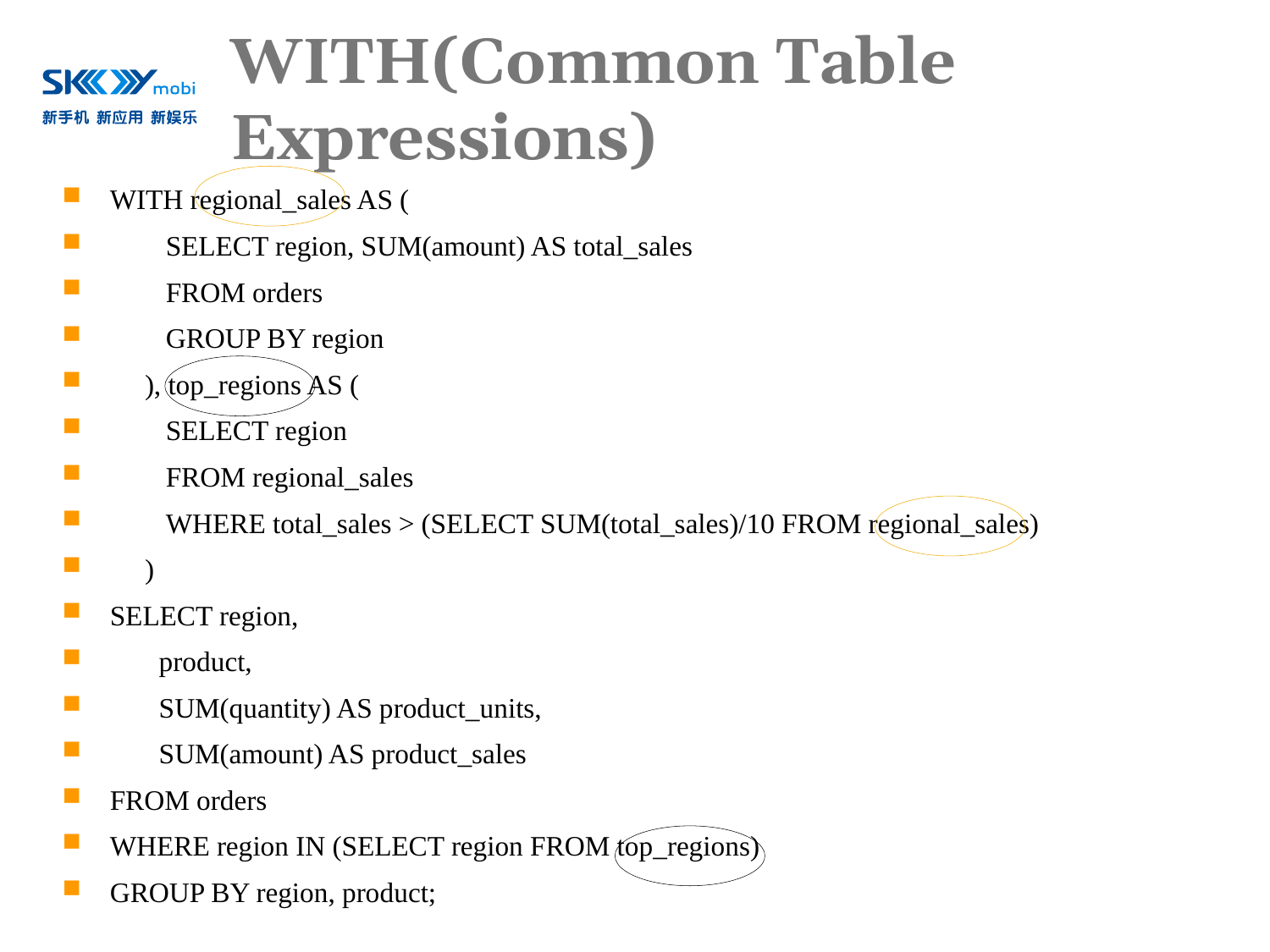

# WITH(Common Table Expressions)

WITH regional_sales AS (
        SELECT region, SUM(amount) AS total_sales
        FROM orders
        GROUP BY region
     ), top_regions AS (
        SELECT region
        FROM regional_sales
        WHERE total_sales > (SELECT SUM(total_sales)/10 FROM regional_sales)
     )
SELECT region,
       product,
       SUM(quantity) AS product_units,
       SUM(amount) AS product_sales
FROM orders
WHERE region IN (SELECT region FROM top_regions)
GROUP BY region, product;